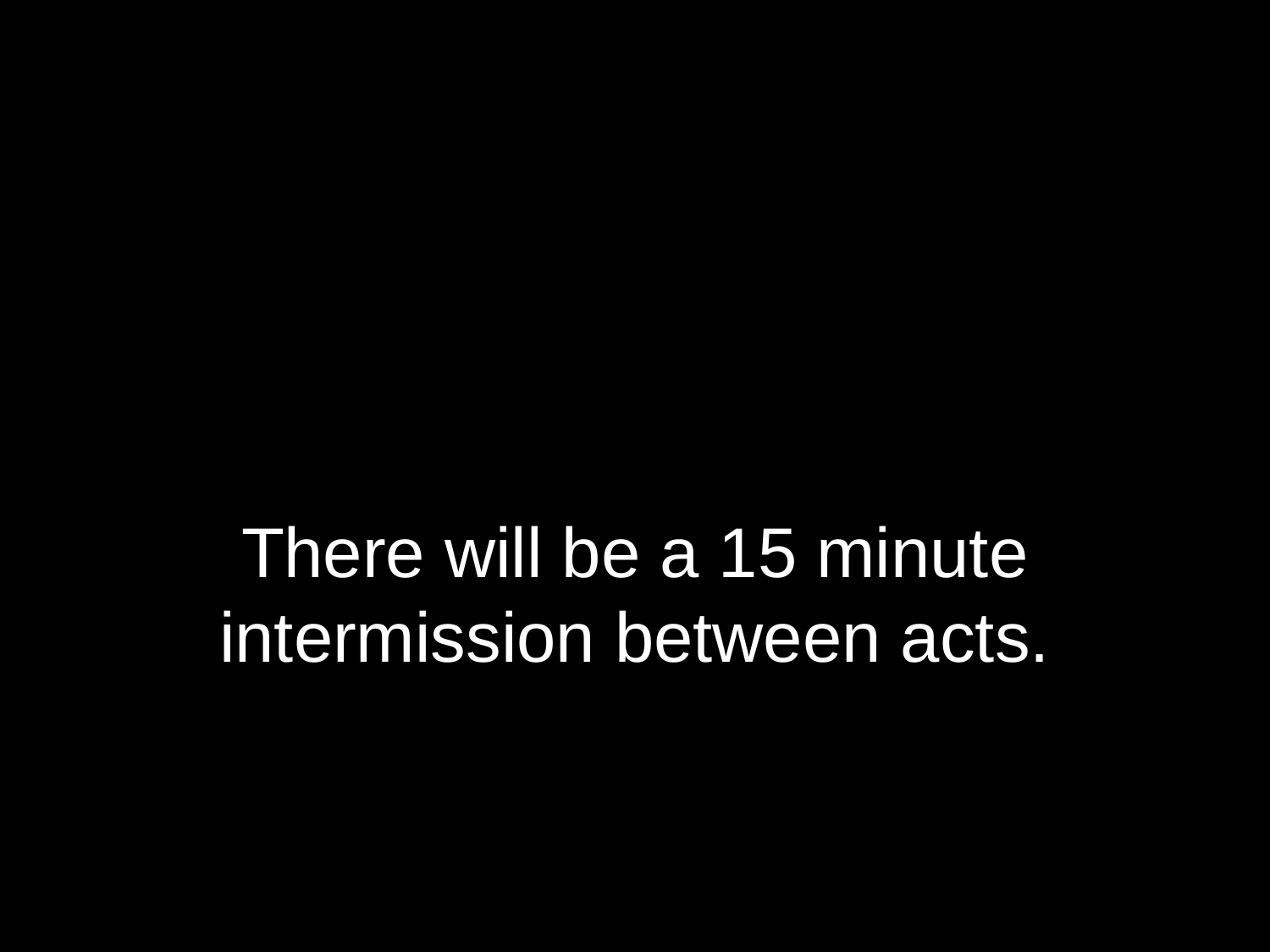

# There will be a 15 minute intermission between acts.